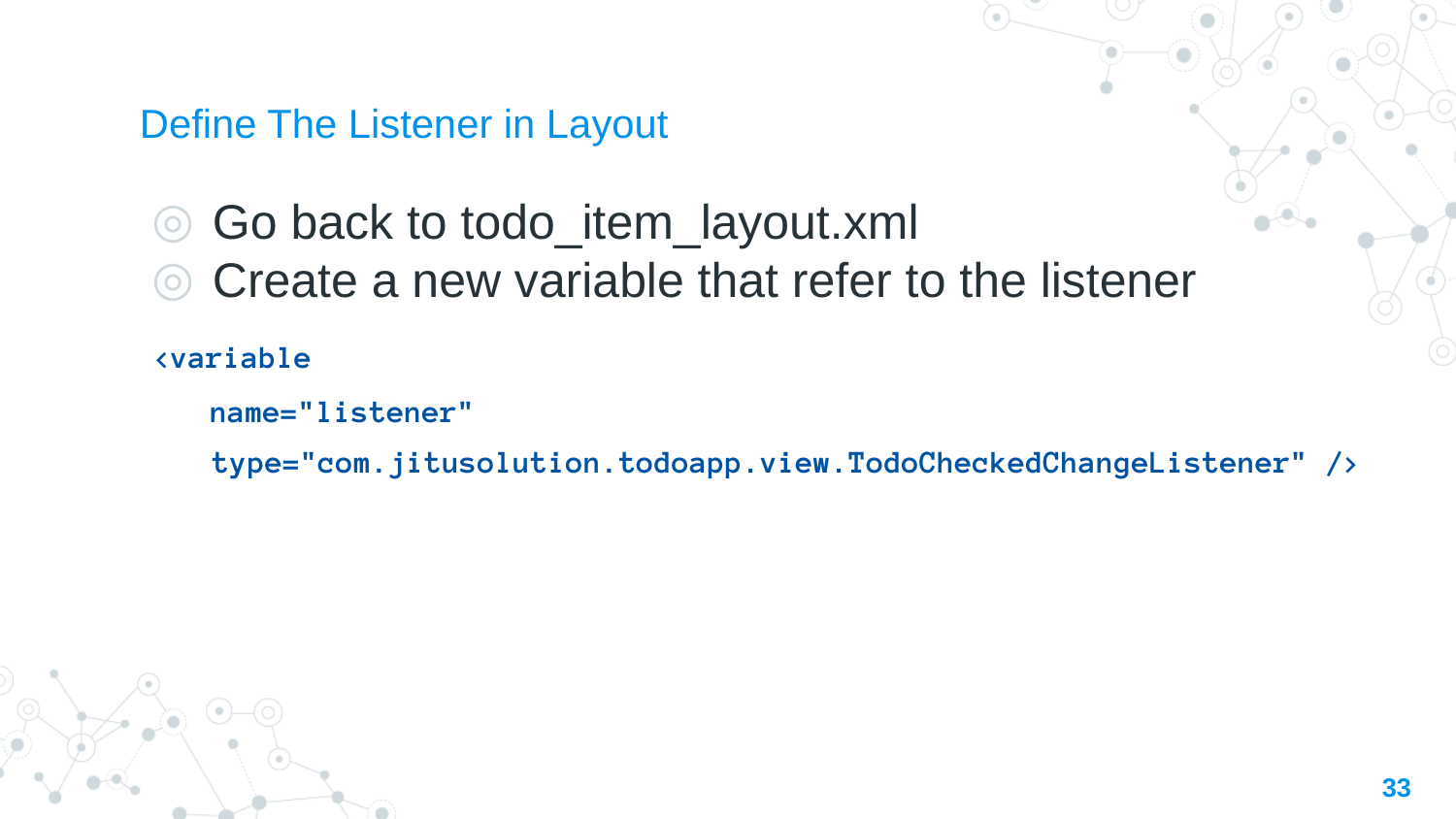

# Define The Listener in Layout
Go back to todo_item_layout.xml
Create a new variable that refer to the listener
 <variable
    name="listener"
type="com.jitusolution.todoapp.view.TodoCheckedChangeListener" />

33